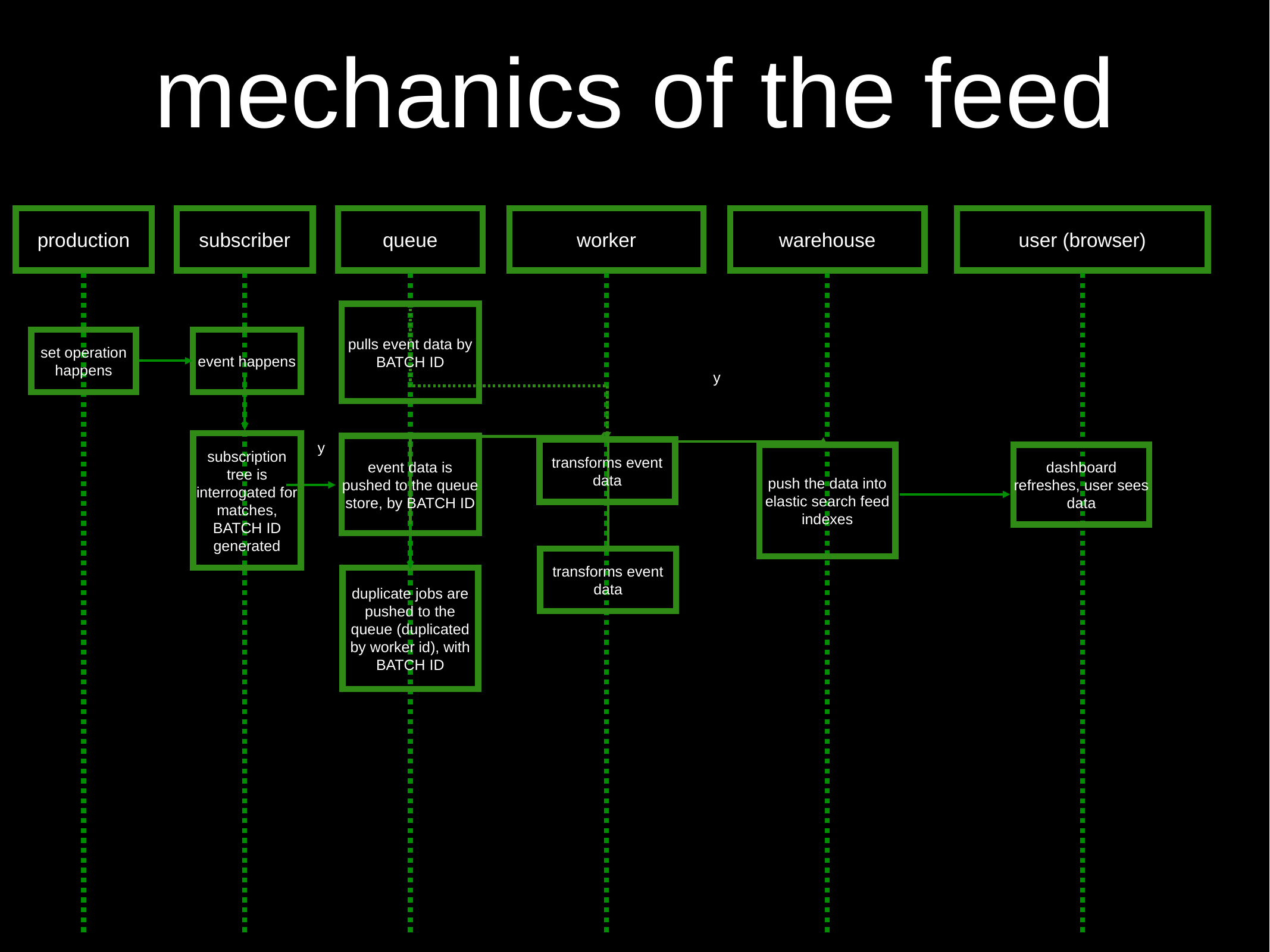

# mechanics of the feed
production
subscriber
queue
worker
warehouse
user (browser)

pulls event data by BATCH ID
set operation happens
event happens

y

y
subscription tree is interrogated for matches, BATCH ID generated
event data is pushed to the queue store, by BATCH ID
transforms event data
push the data into elastic search feed indexes
dashboard refreshes, user sees data

transforms event data
duplicate jobs are pushed to the queue (duplicated by worker id), with BATCH ID